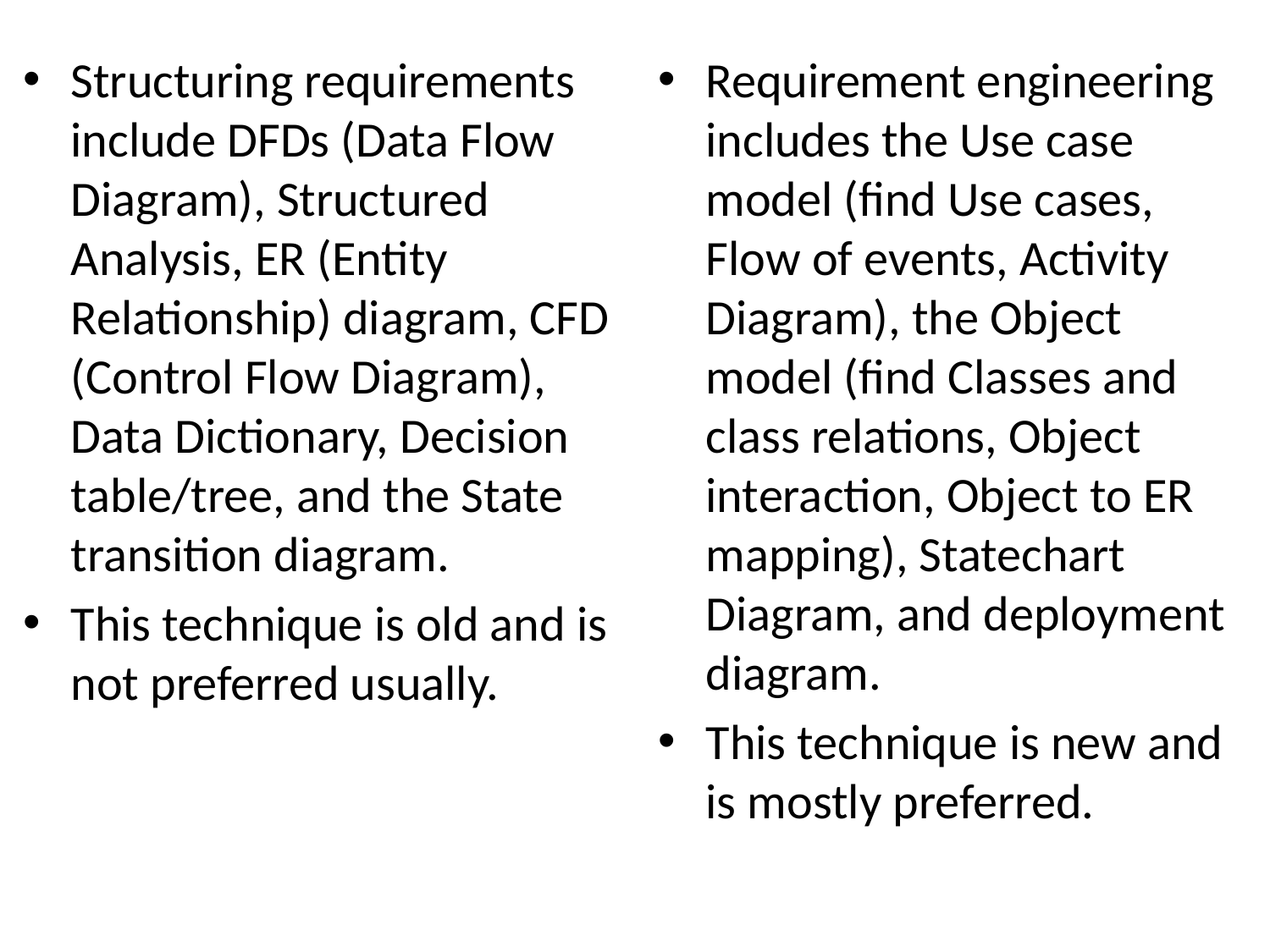

Structuring requirements include DFDs (Data Flow Diagram), Structured Analysis, ER (Entity Relationship) diagram, CFD (Control Flow Diagram), Data Dictionary, Decision table/tree, and the State transition diagram.
This technique is old and is not preferred usually.
Requirement engineering includes the Use case model (find Use cases, Flow of events, Activity Diagram), the Object model (find Classes and class relations, Object interaction, Object to ER mapping), Statechart Diagram, and deployment diagram.
This technique is new and is mostly preferred.